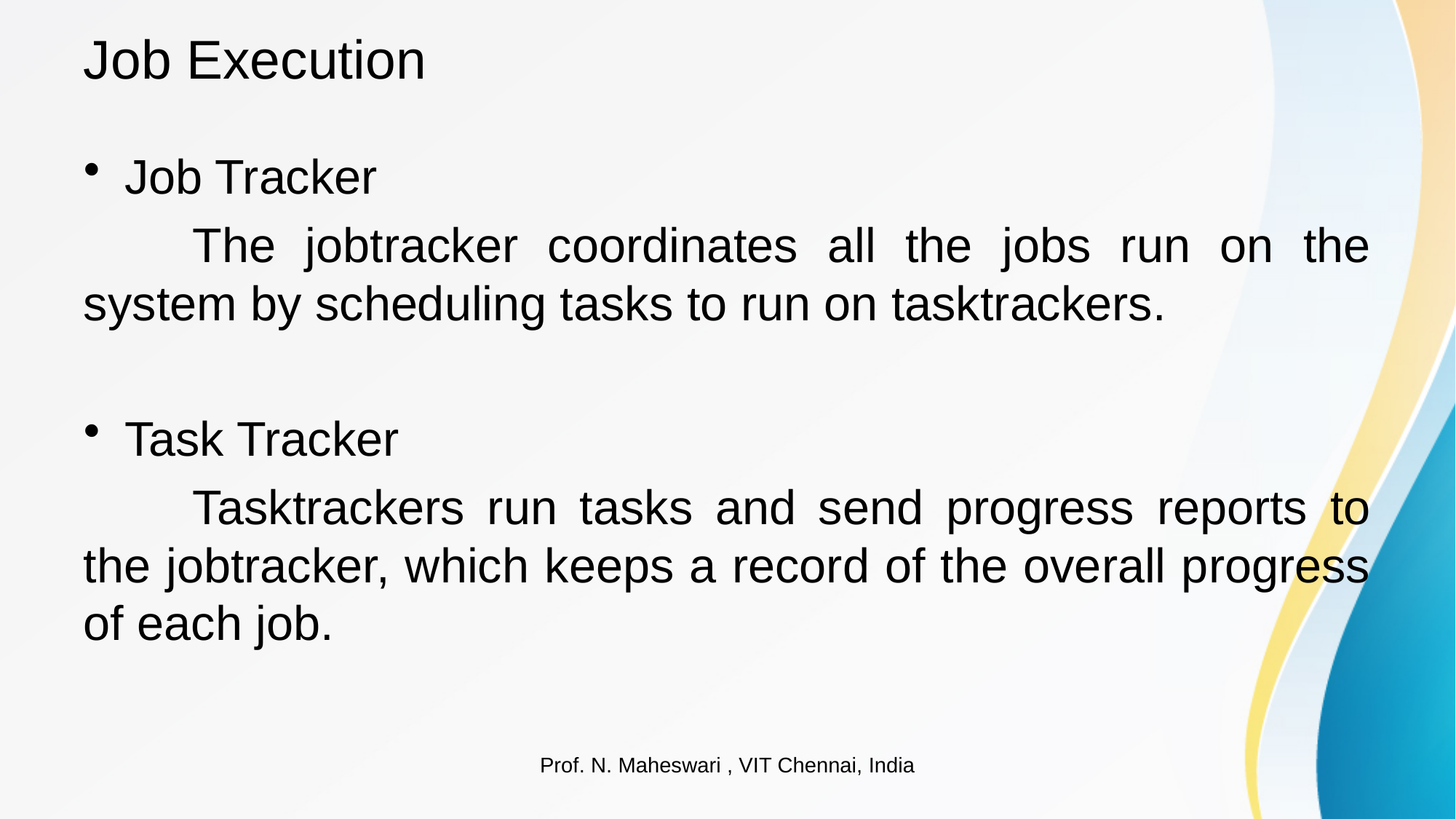

# Job Execution
Job Tracker
	The jobtracker coordinates all the jobs run on the system by scheduling tasks to run on tasktrackers.

Task Tracker
	Tasktrackers run tasks and send progress reports to the jobtracker, which keeps a record of the overall progress of each job.

Prof. N. Maheswari , VIT Chennai, India
13